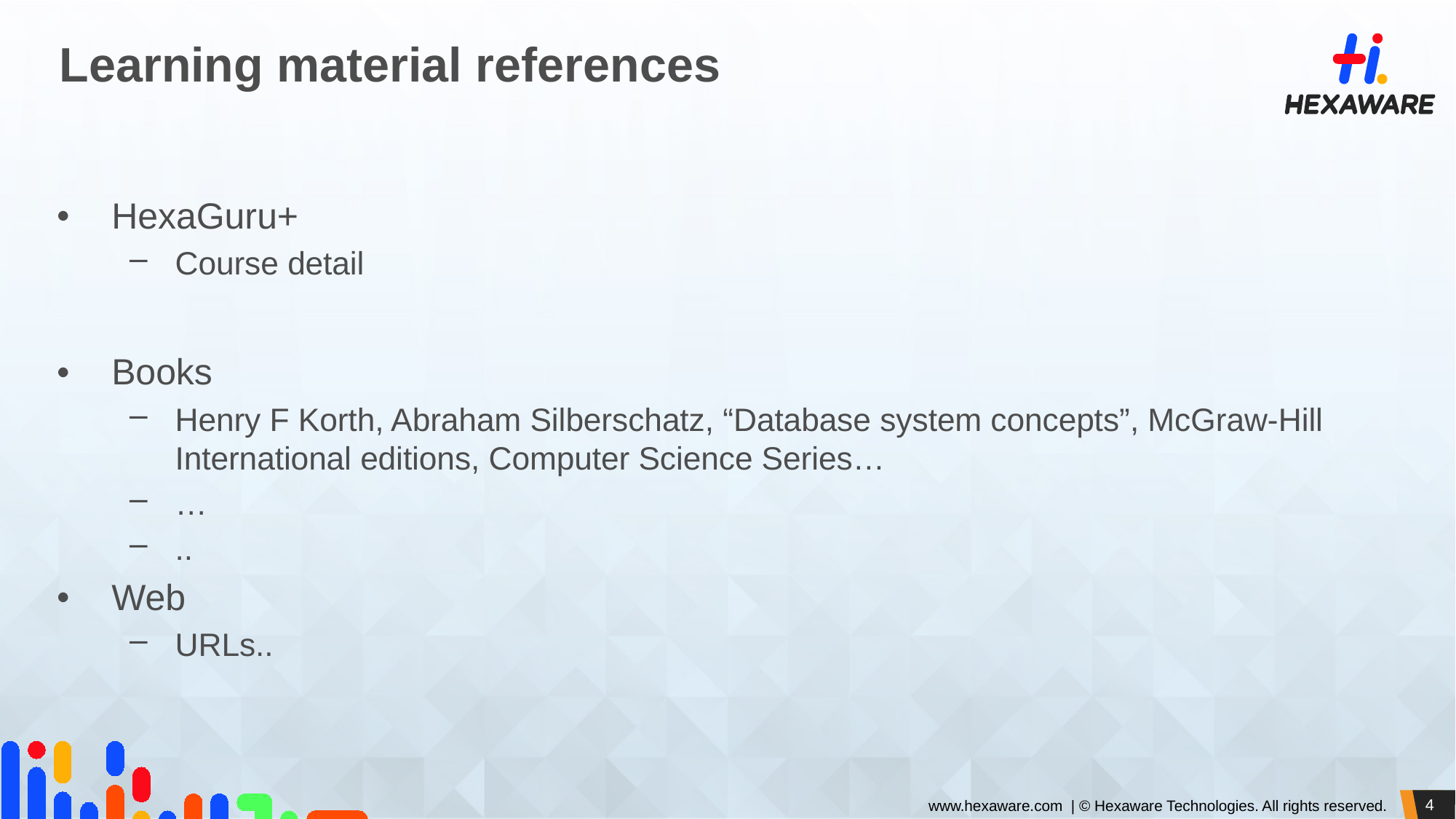

# Learning material references
HexaGuru+
Course detail

Books
Henry F Korth, Abraham Silberschatz, “Database system concepts”, McGraw-Hill     International editions, Computer Science Series…
…
..
Web
URLs..